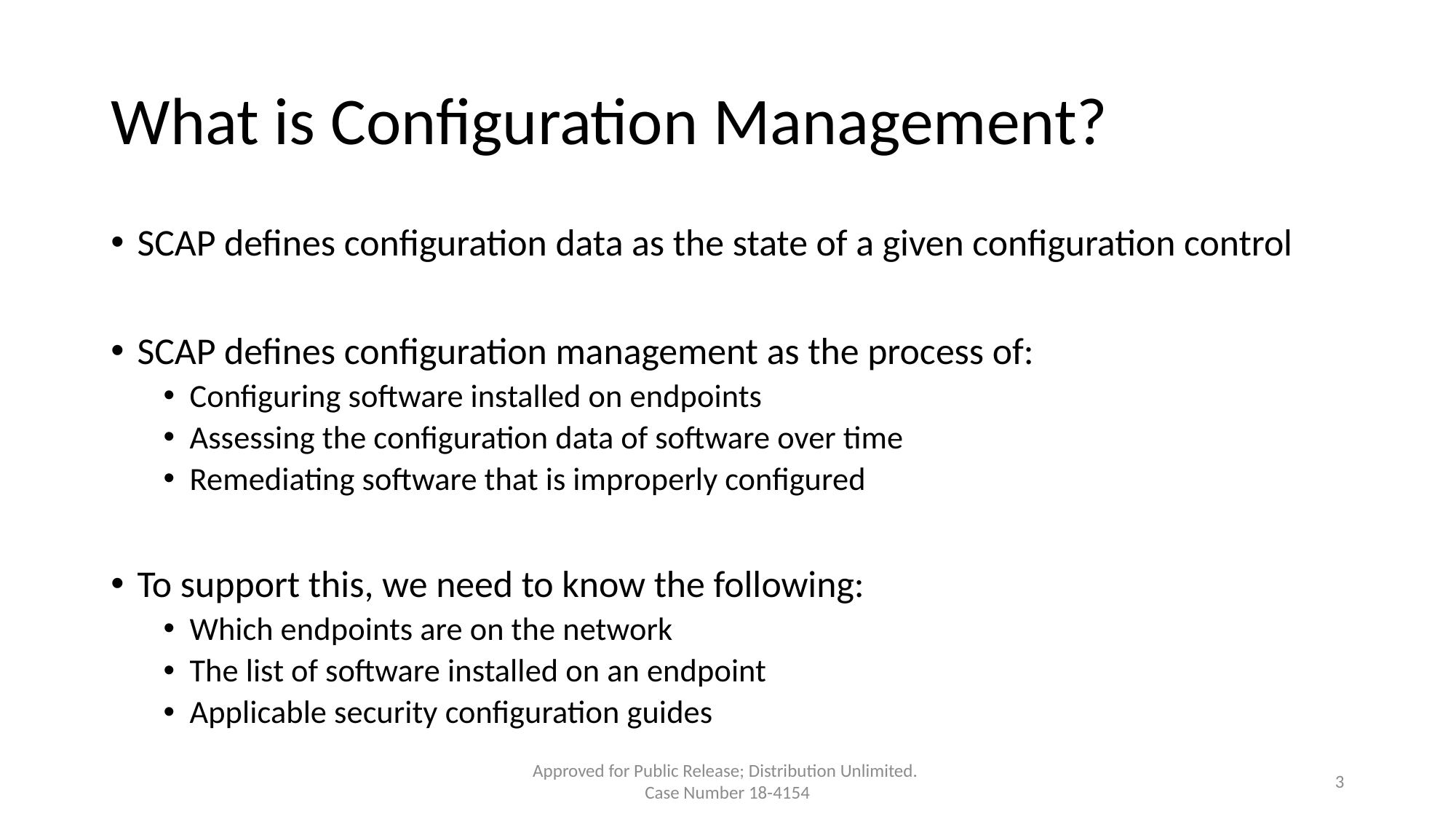

# What is Configuration Management?
SCAP defines configuration data as the state of a given configuration control

SCAP defines configuration management as the process of:
Configuring software installed on endpoints
Assessing the configuration data of software over time
Remediating software that is improperly configured

To support this, we need to know the following:
Which endpoints are on the network
The list of software installed on an endpoint
Applicable security configuration guides

Approved for Public Release; Distribution Unlimited.
Case Number 18-4154
3